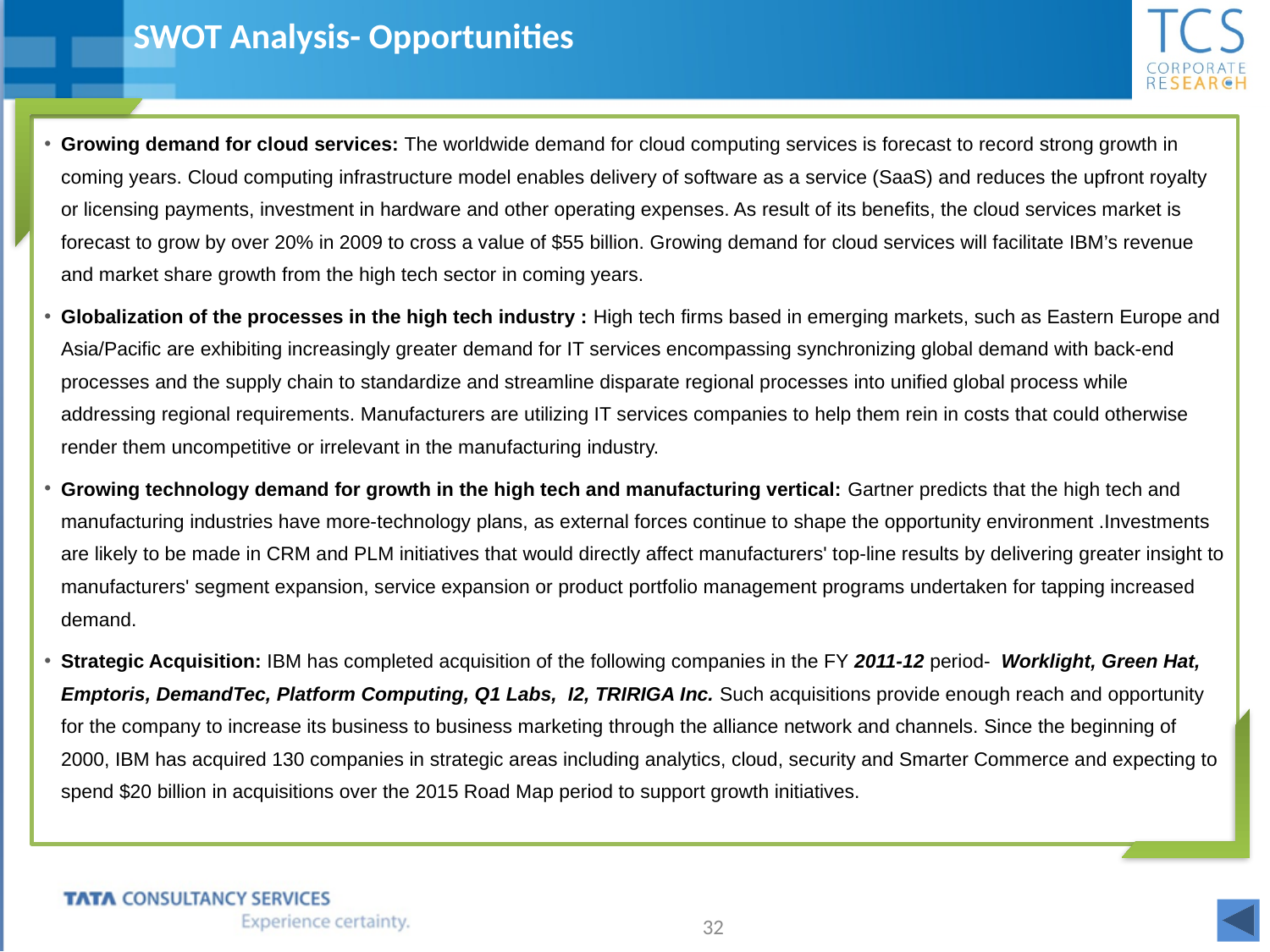

# SWOT Analysis- Opportunities

Growing demand for cloud services: The worldwide demand for cloud computing services is forecast to record strong growth in coming years. Cloud computing infrastructure model enables delivery of software as a service (SaaS) and reduces the upfront royalty or licensing payments, investment in hardware and other operating expenses. As result of its benefits, the cloud services market is forecast to grow by over 20% in 2009 to cross a value of $55 billion. Growing demand for cloud services will facilitate IBM’s revenue and market share growth from the high tech sector in coming years.
Globalization of the processes in the high tech industry : High tech firms based in emerging markets, such as Eastern Europe and Asia/Pacific are exhibiting increasingly greater demand for IT services encompassing synchronizing global demand with back-end processes and the supply chain to standardize and streamline disparate regional processes into unified global process while addressing regional requirements. Manufacturers are utilizing IT services companies to help them rein in costs that could otherwise render them uncompetitive or irrelevant in the manufacturing industry.
Growing technology demand for growth in the high tech and manufacturing vertical: Gartner predicts that the high tech and manufacturing industries have more-technology plans, as external forces continue to shape the opportunity environment .Investments are likely to be made in CRM and PLM initiatives that would directly affect manufacturers' top-line results by delivering greater insight to manufacturers' segment expansion, service expansion or product portfolio management programs undertaken for tapping increased demand.
Strategic Acquisition: IBM has completed acquisition of the following companies in the FY 2011-12 period-  Worklight, Green Hat, Emptoris, DemandTec, Platform Computing, Q1 Labs,  I2, TRIRIGA Inc. Such acquisitions provide enough reach and opportunity for the company to increase its business to business marketing through the alliance network and channels. Since the beginning of 2000, IBM has acquired 130 companies in strategic areas including analytics, cloud, security and Smarter Commerce and expecting to spend $20 billion in acquisitions over the 2015 Road Map period to support growth initiatives.

32